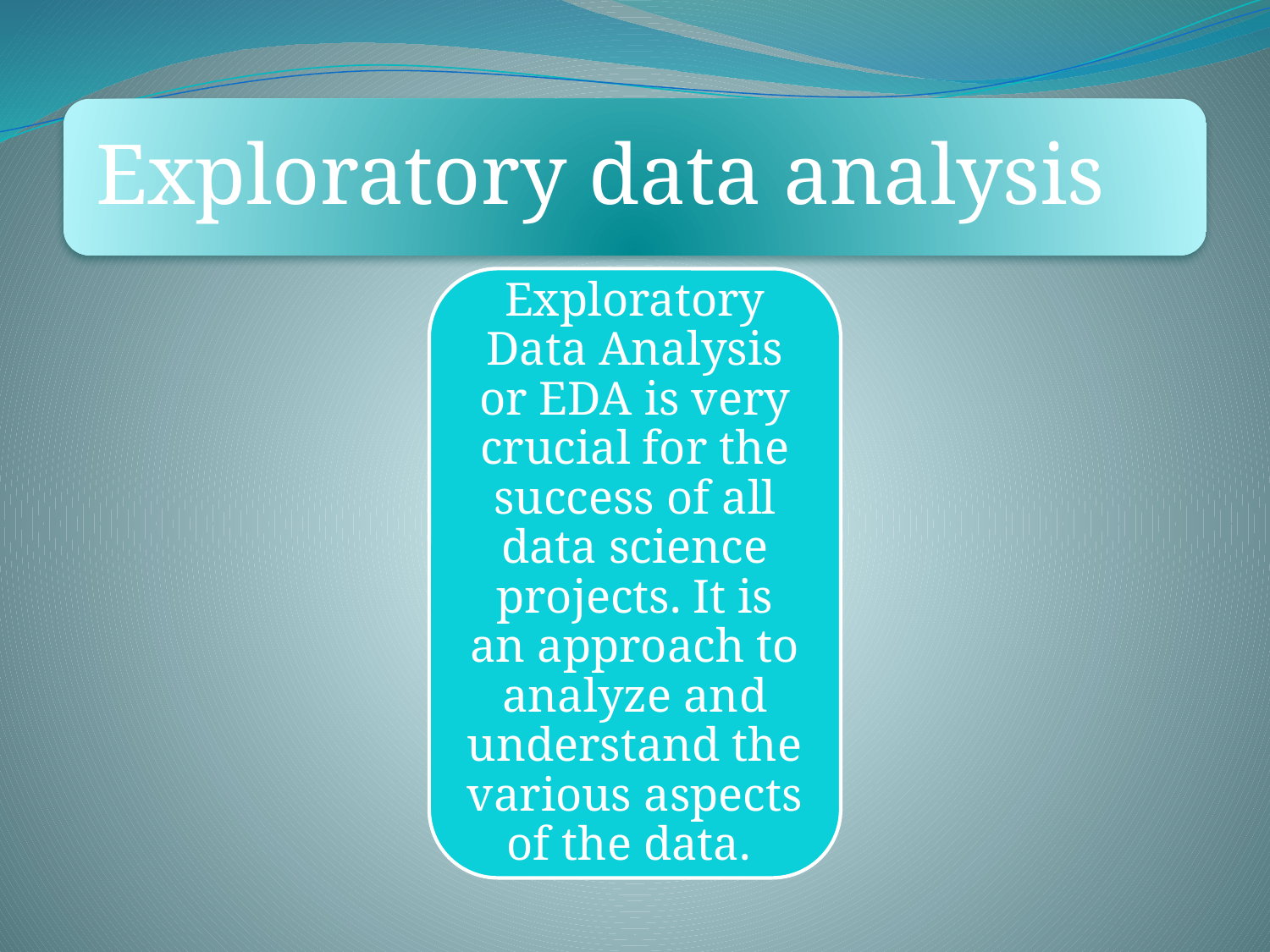

Exploratory data analysis
Exploratory Data Analysis or EDA is very crucial for the success of all data science projects. It is an approach to analyze and understand the various aspects of the data.